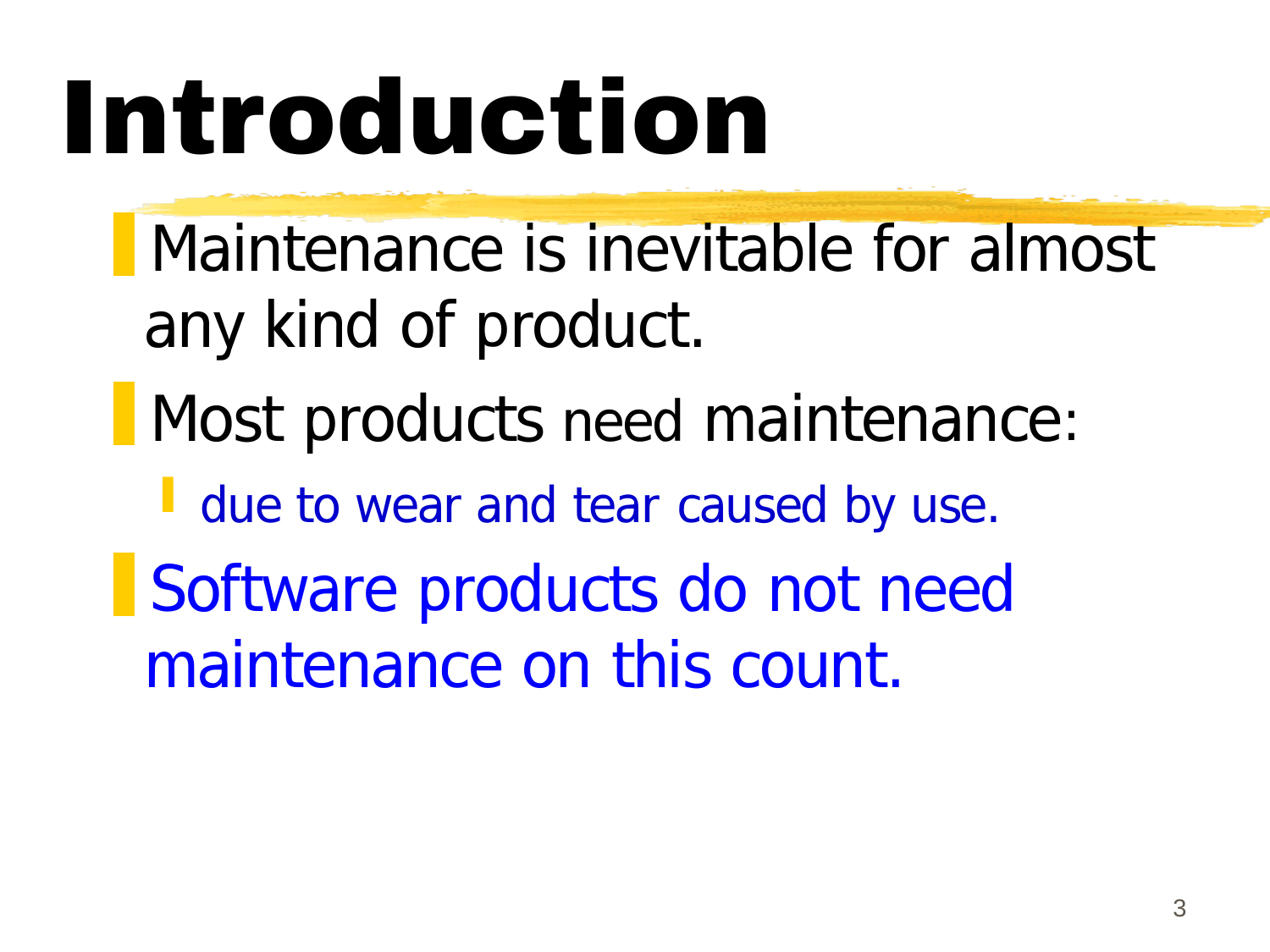

# Introduction
Maintenance is inevitable for almost any kind of product.
Most products need maintenance:
due to wear and tear caused by use.
Software products do not need maintenance on this count.
3